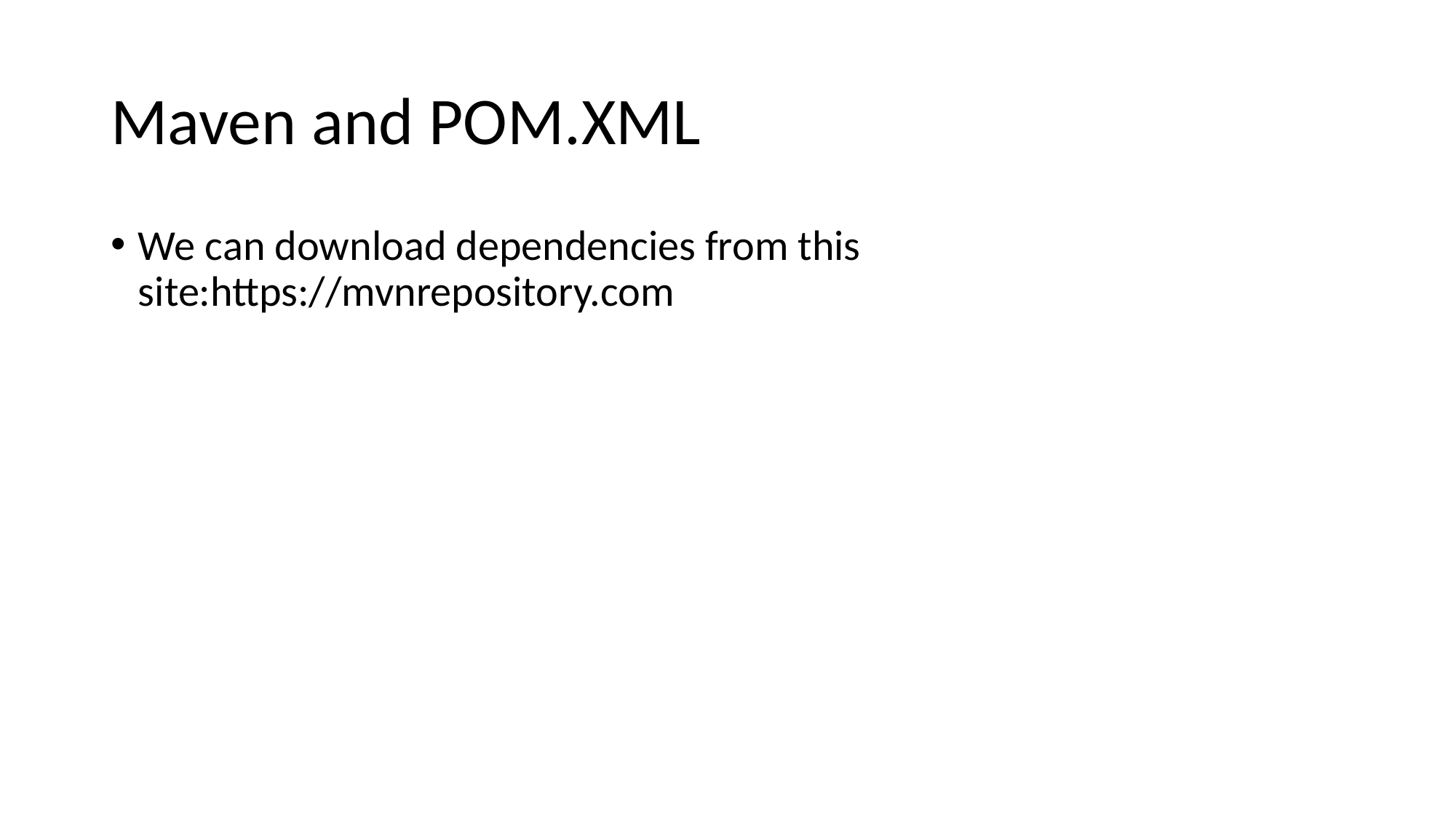

# Maven and POM.XML
We can download dependencies from this site:https://mvnrepository.com